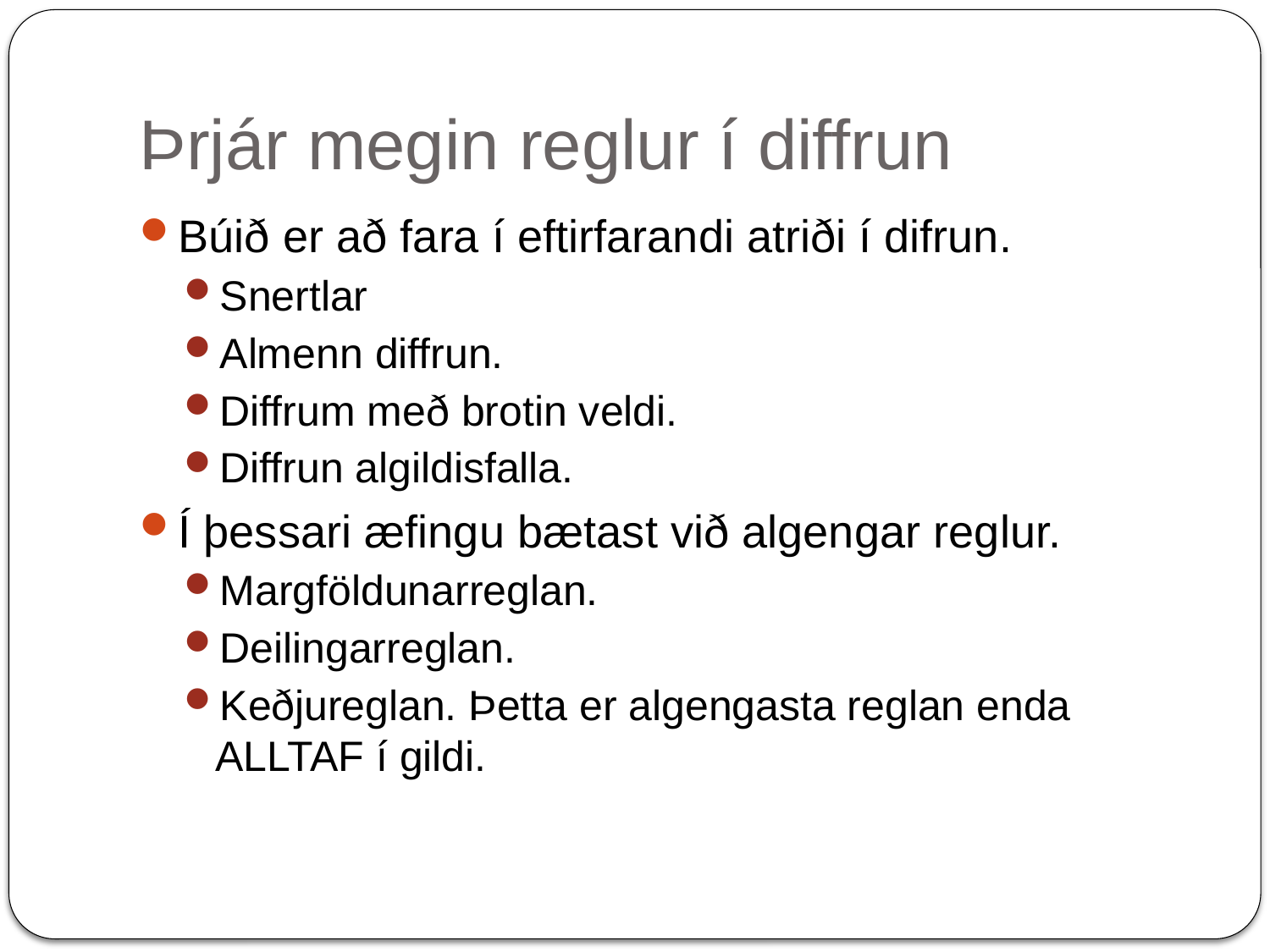

# Þrjár megin reglur í diffrun
Búið er að fara í eftirfarandi atriði í difrun.
Snertlar
Almenn diffrun.
Diffrum með brotin veldi.
Diffrun algildisfalla.
Í þessari æfingu bætast við algengar reglur.
Margföldunarreglan.
Deilingarreglan.
Keðjureglan. Þetta er algengasta reglan enda ALLTAF í gildi.